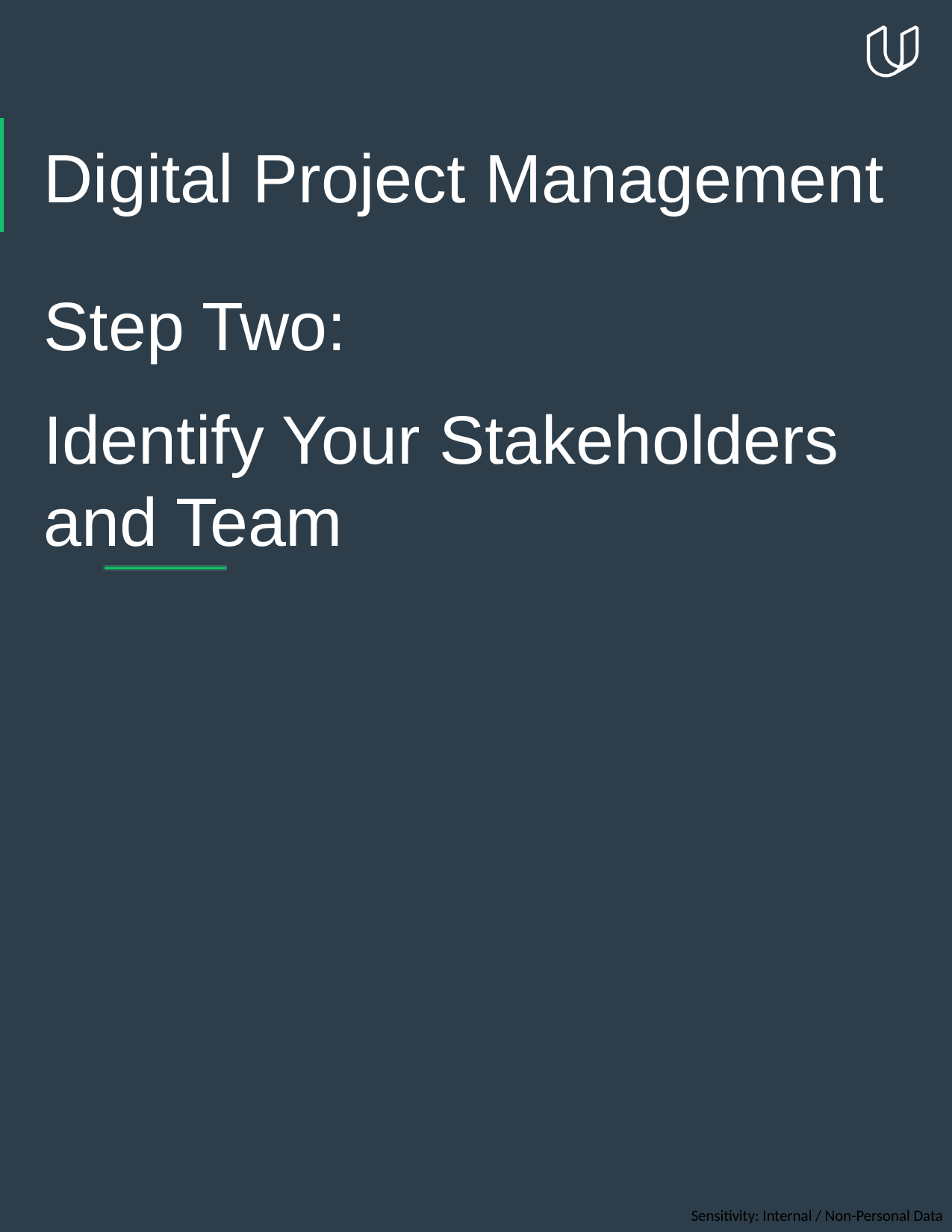

Digital Project Management
# Step Two:
Identify Your Stakeholders and Team